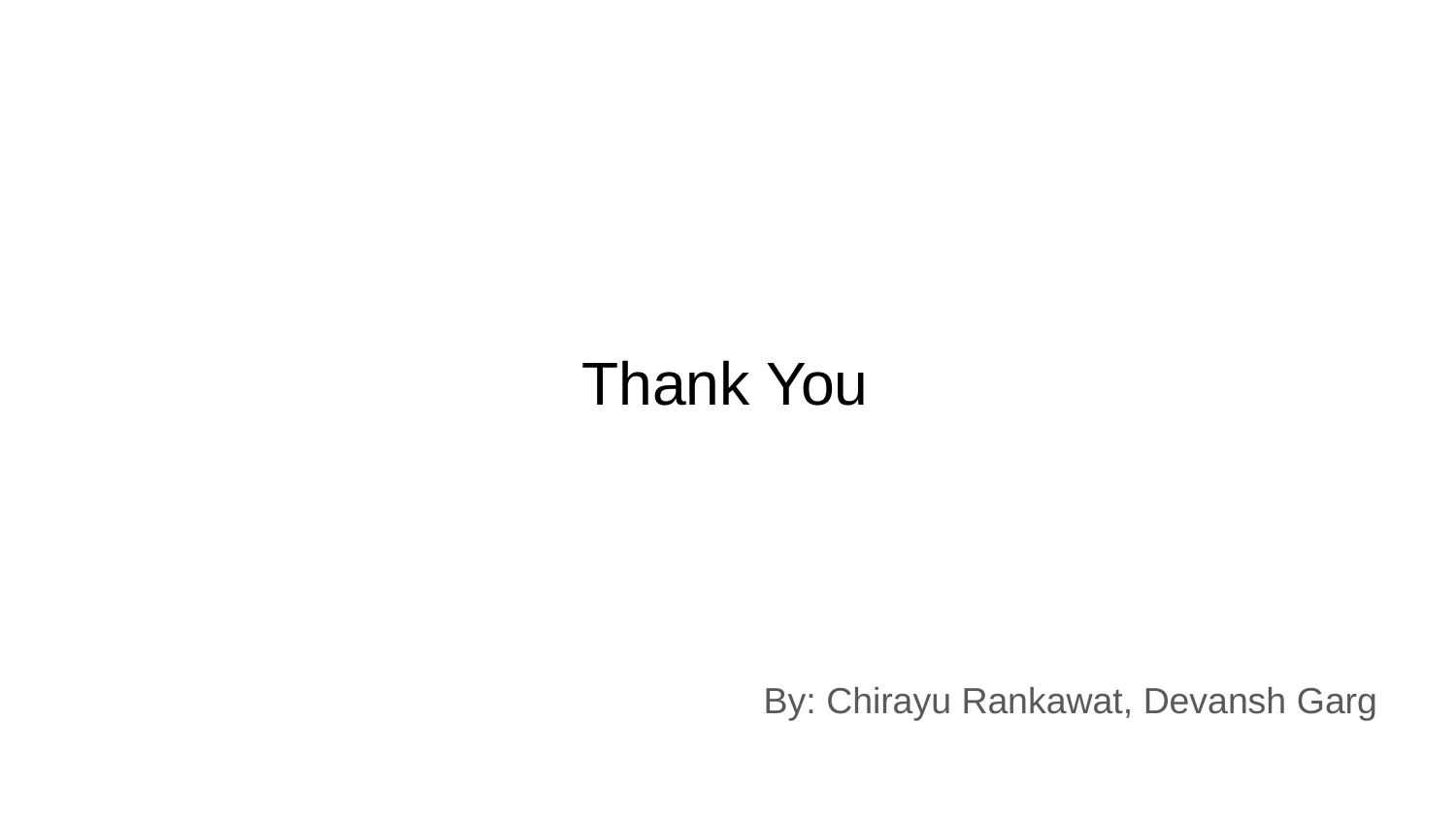

# Thank You
By: Chirayu Rankawat, Devansh Garg